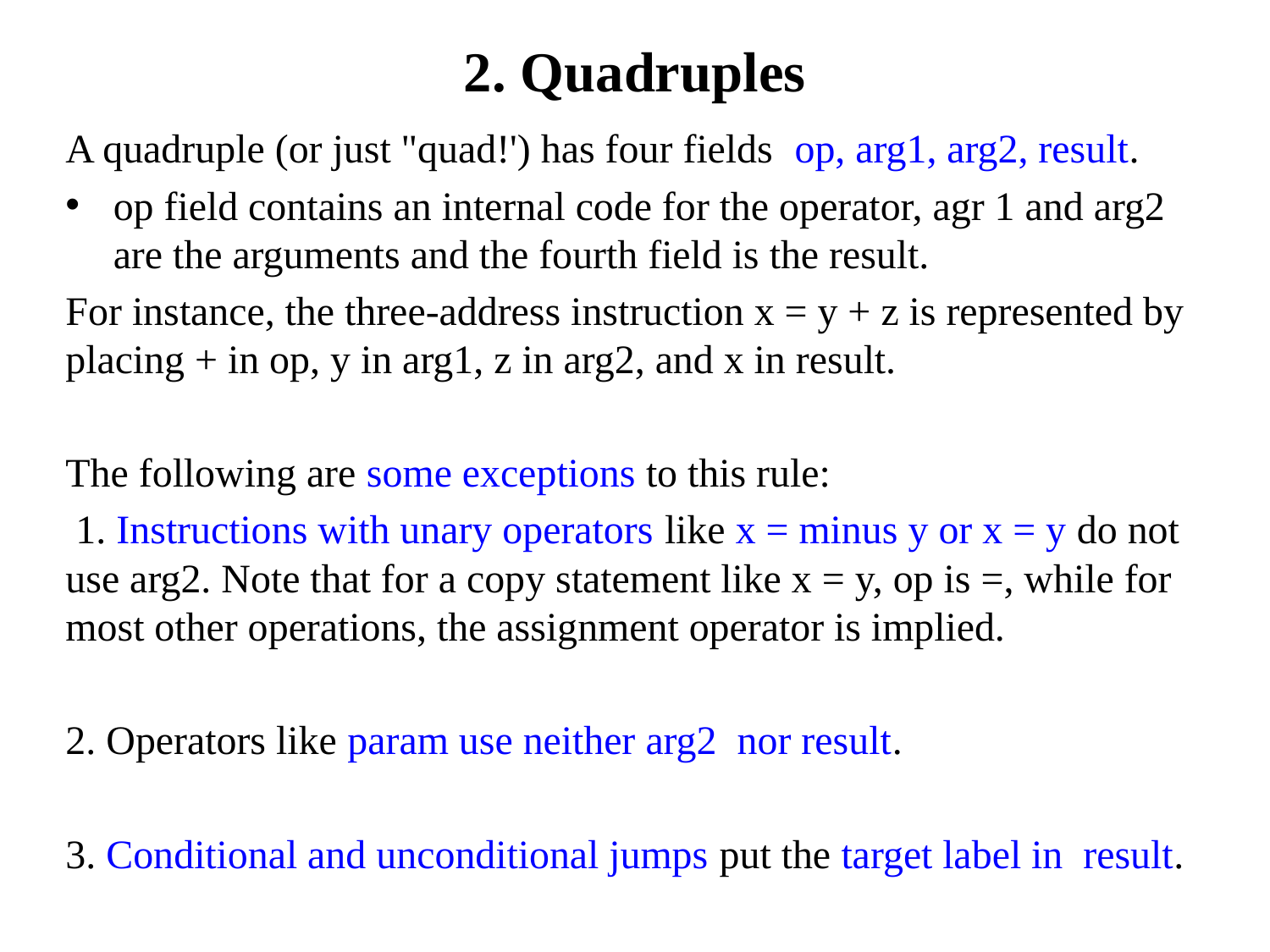

# 2. Quadruples
A quadruple (or just "quad!') has four fields  op, arg1, arg2, result.
op field contains an internal code for the operator, agr 1 and arg2 are the arguments and the fourth field is the result.
For instance, the three-address instruction x = y + z is represented by placing + in op, y in arg1, z in arg2, and x in result.

The following are some exceptions to this rule:
 1. Instructions with unary operators like x = minus y or x = y do not use arg2. Note that for a copy statement like x = y, op is =, while for most other operations, the assignment operator is implied.

2. Operators like param use neither arg2  nor result.

3. Conditional and unconditional jumps put the target label in  result.